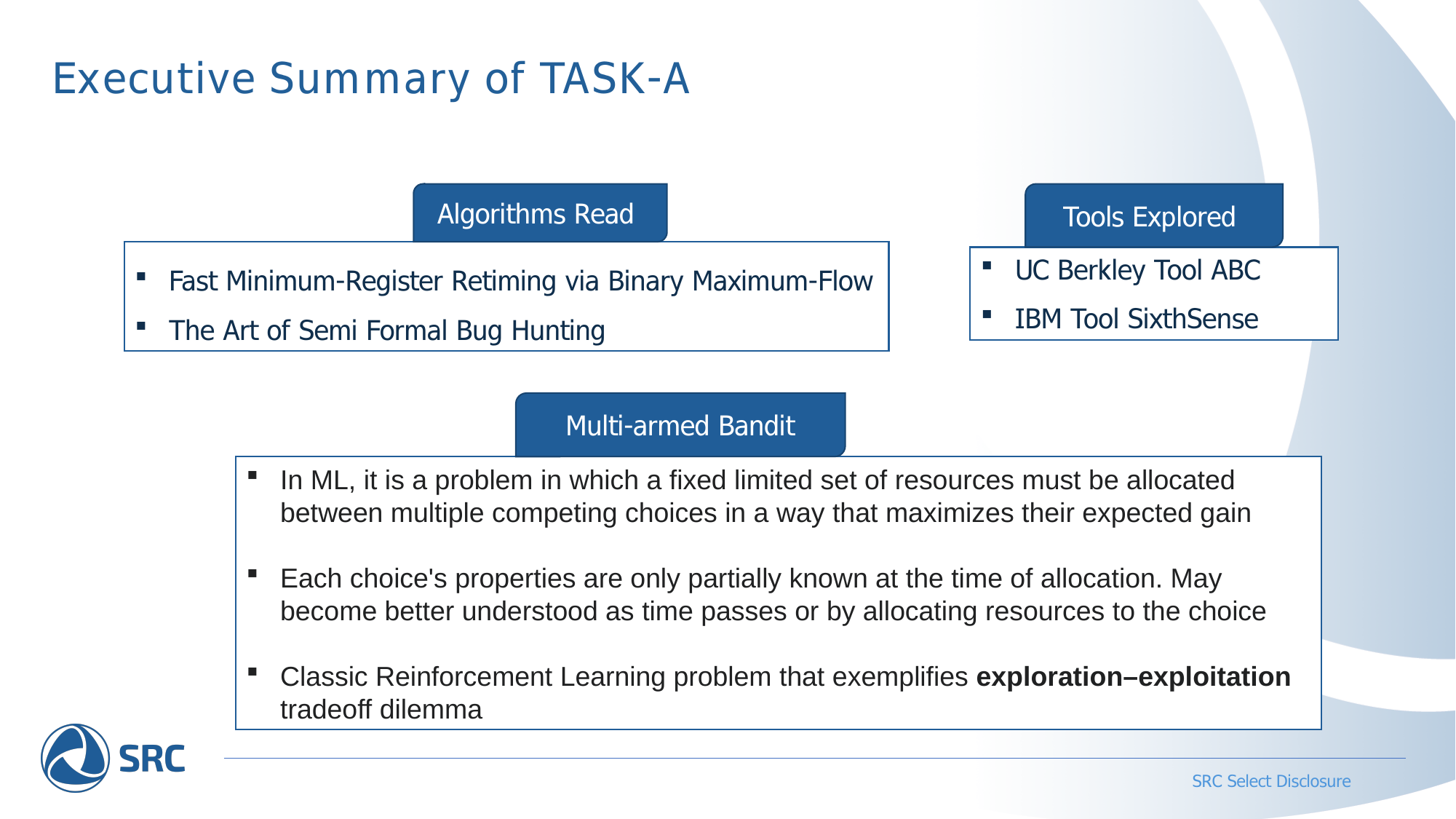

# Executive Summary of TASK-A
Algorithms Read
Fast Minimum-Register Retiming via Binary Maximum-Flow
The Art of Semi Formal Bug Hunting
Tools Explored
UC Berkley Tool ABC
IBM Tool SixthSense
Multi-armed Bandit
In ML, it is a problem in which a fixed limited set of resources must be allocated between multiple competing choices in a way that maximizes their expected gain

Each choice's properties are only partially known at the time of allocation. May become better understood as time passes or by allocating resources to the choice

Classic Reinforcement Learning problem that exemplifies exploration–exploitation tradeoff dilemma
SRC Select Disclosure